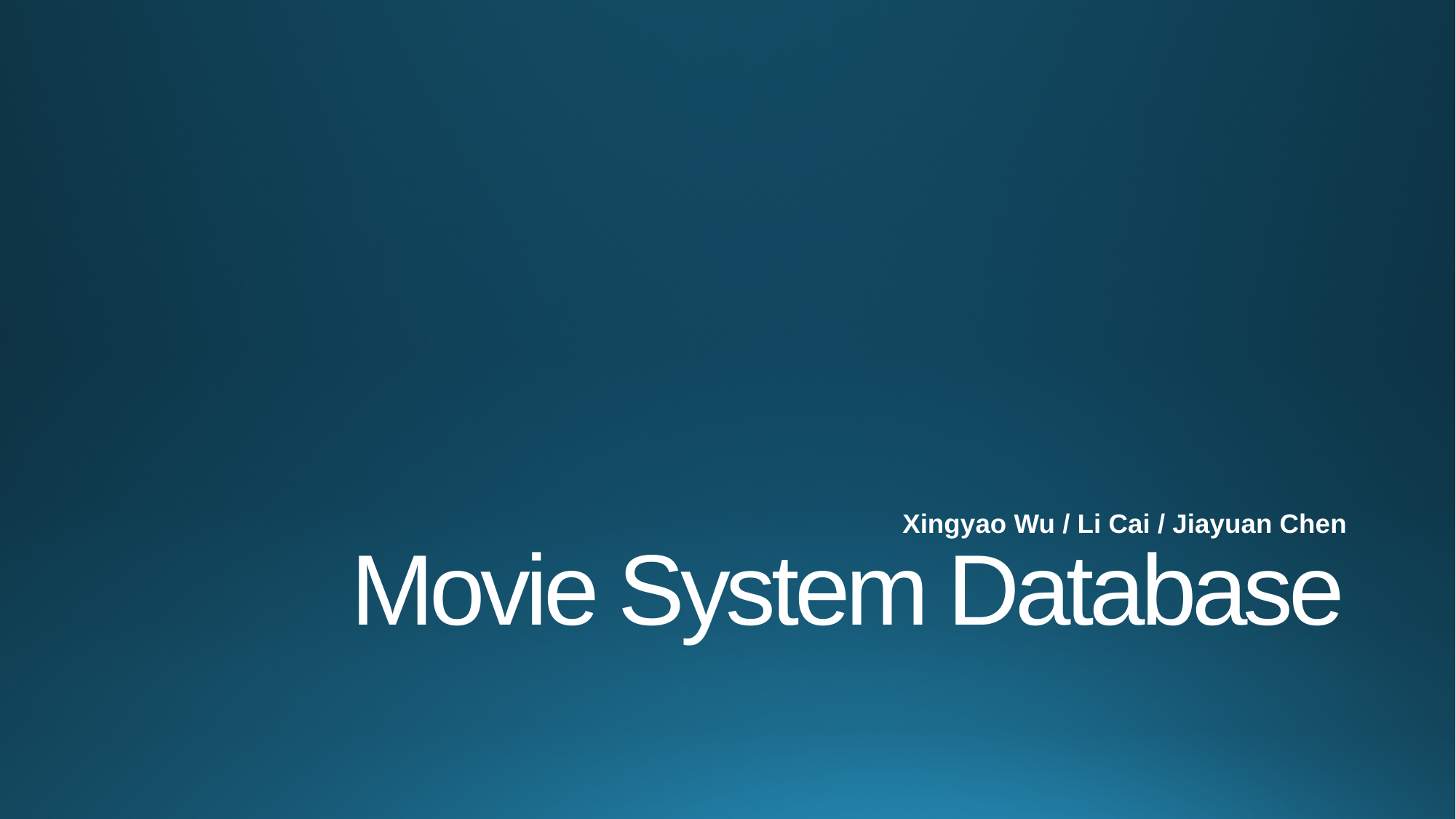

Xingyao Wu / Li Cai / Jiayuan Chen

# Movie System Database